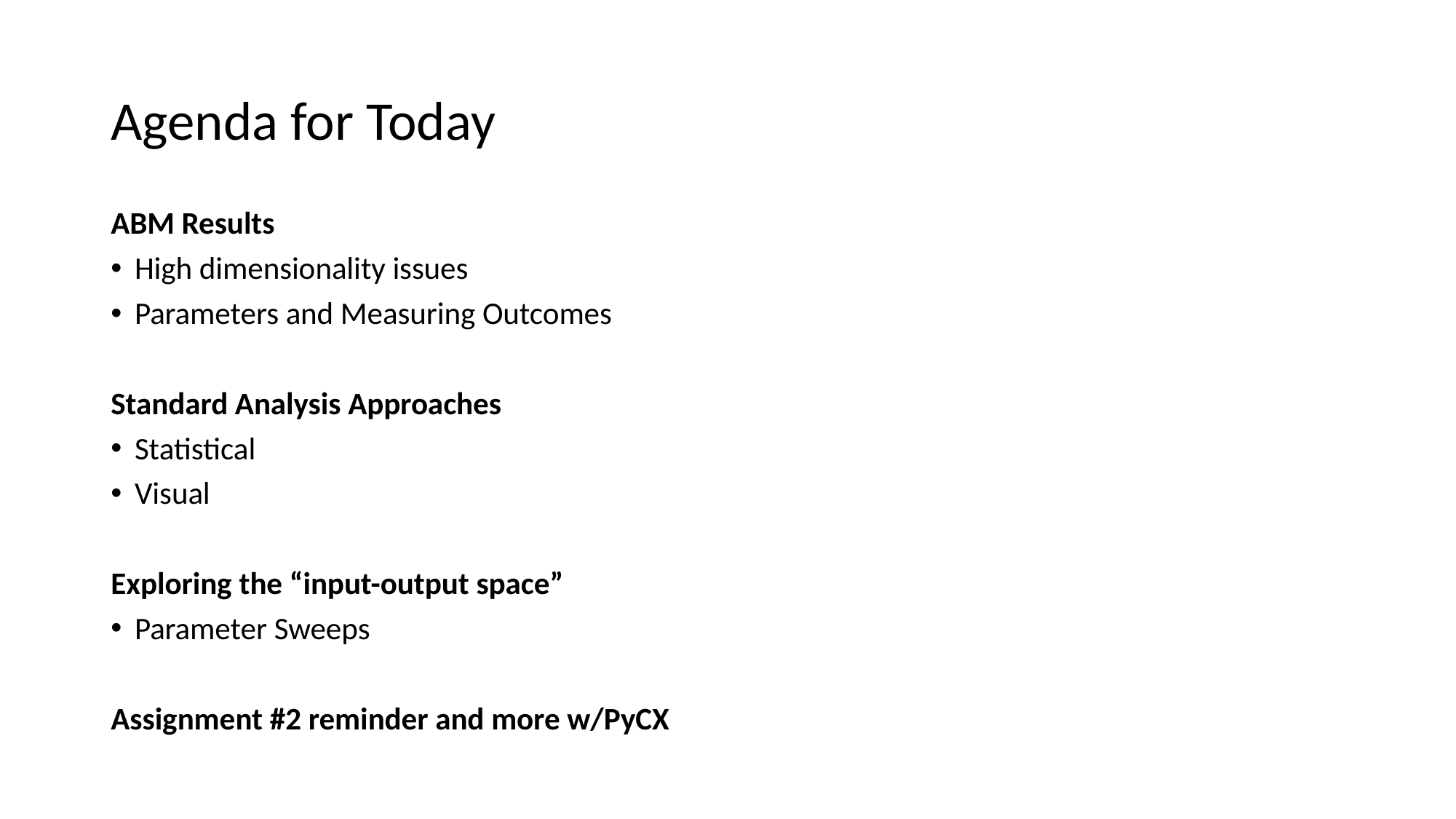

# Agenda for Today
ABM Results
High dimensionality issues
Parameters and Measuring Outcomes

Standard Analysis Approaches
Statistical
Visual

Exploring the “input-output space”
Parameter Sweeps

Assignment #2 reminder and more w/PyCX